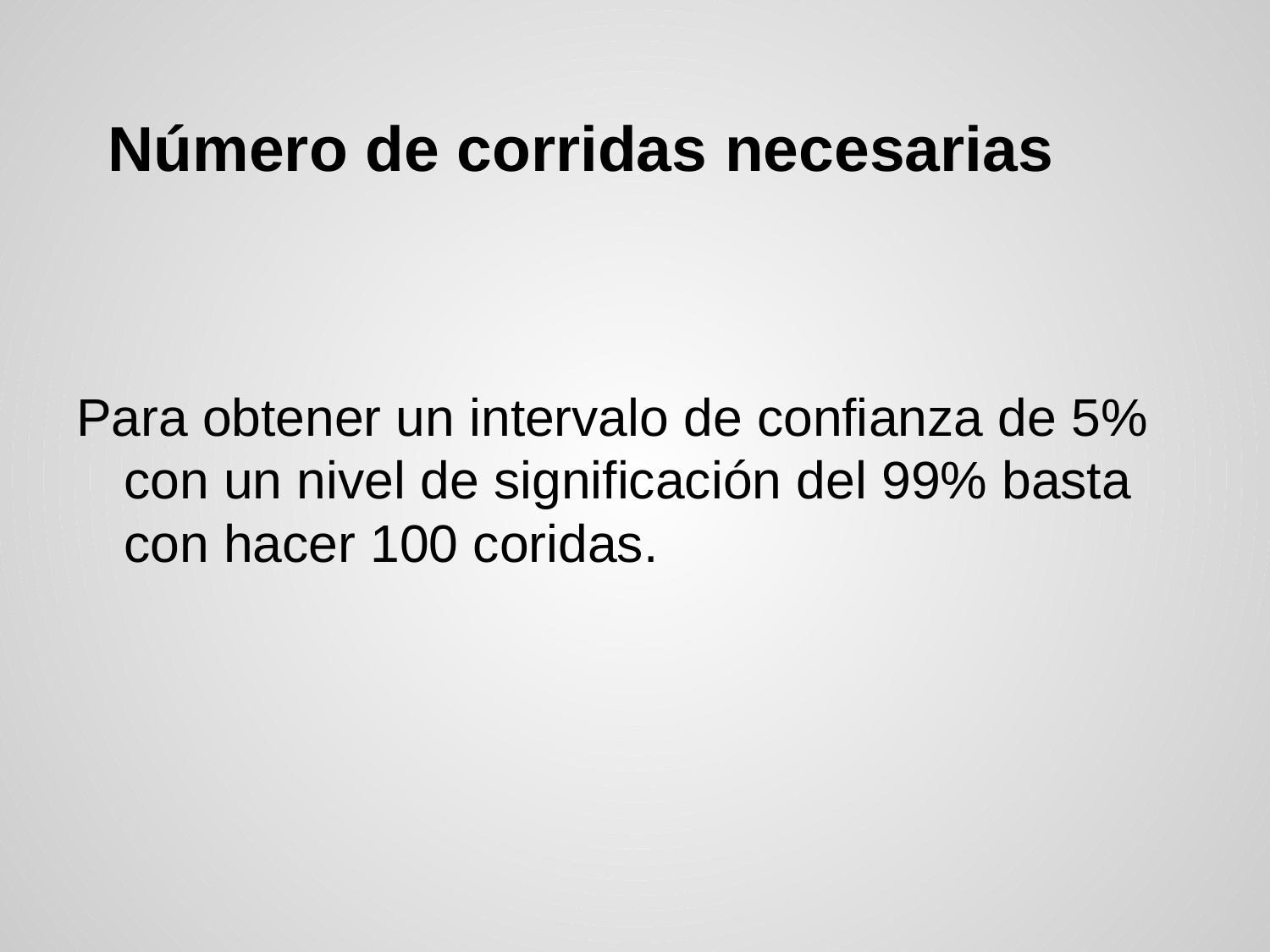

# Número de corridas necesarias

Para obtener un intervalo de confianza de 5% con un nivel de significación del 99% basta con hacer 100 coridas.